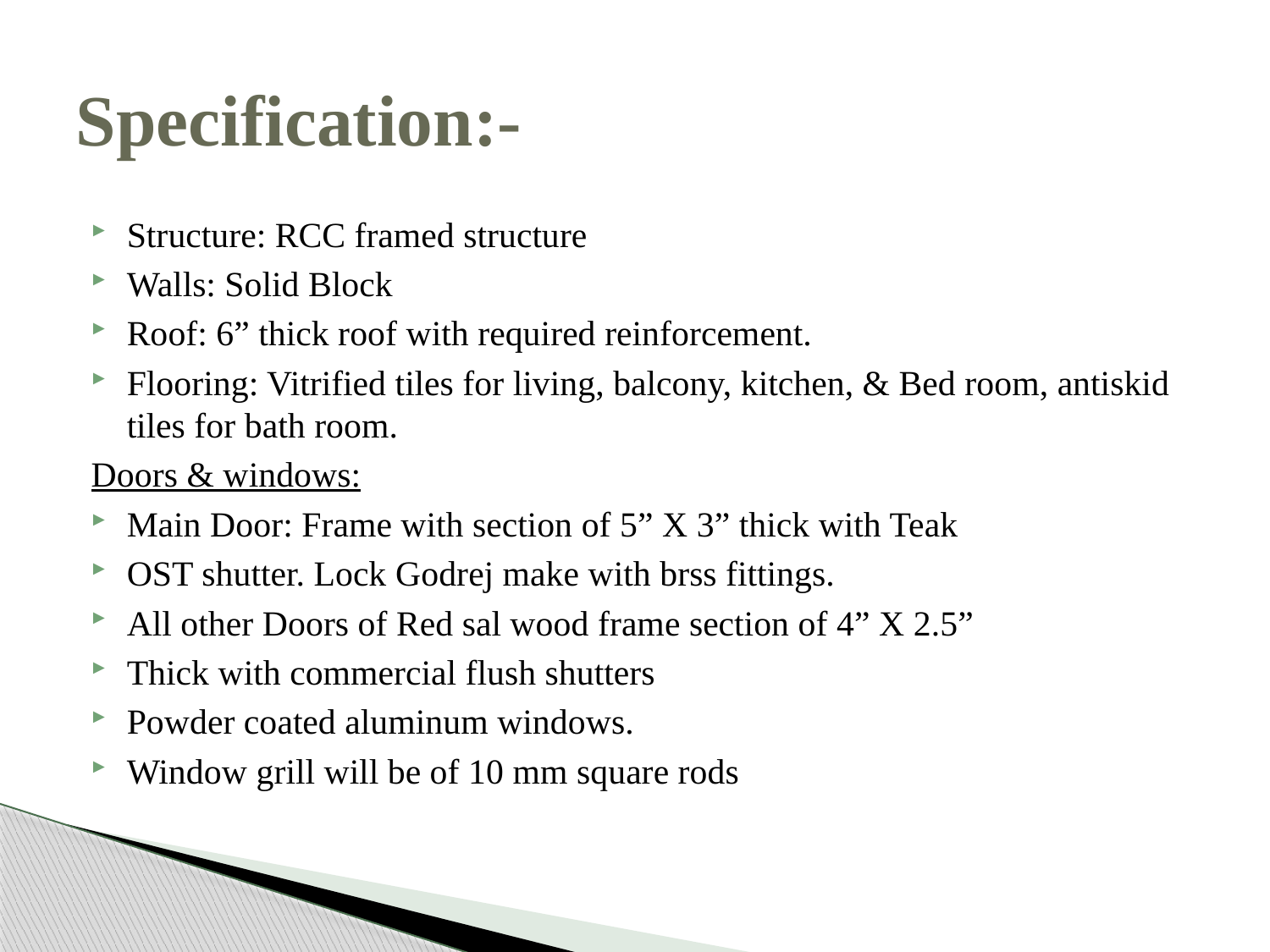

# Specification:-
Structure: RCC framed structure
Walls: Solid Block
Roof: 6” thick roof with required reinforcement.
Flooring: Vitrified tiles for living, balcony, kitchen, & Bed room, antiskid tiles for bath room.
Doors & windows:
Main Door: Frame with section of 5” X 3” thick with Teak
OST shutter. Lock Godrej make with brss fittings.
All other Doors of Red sal wood frame section of 4” X 2.5”
Thick with commercial flush shutters
Powder coated aluminum windows.
Window grill will be of 10 mm square rods